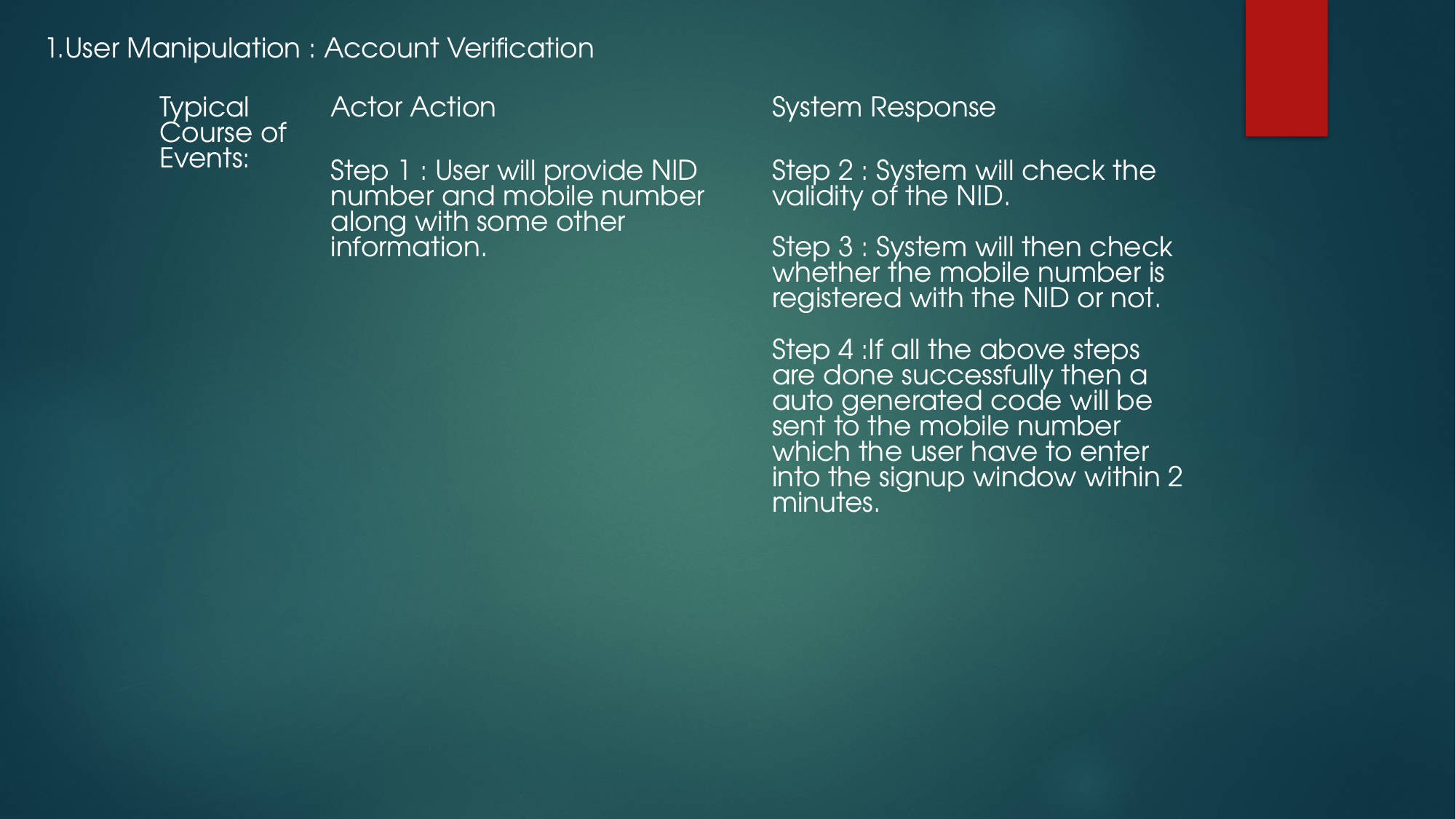

1.User Manipulation : Account Verification
| Typical Course of Events: |
| --- |
| Actor Action | System Response |
| --- | --- |
| Step 1 : User will provide NID number and mobile number along with some other information. | Step 2 : System will check the validity of the NID. Step 3 : System will then check whether the mobile number is registered with the NID or not. Step 4 :If all the above steps are done successfully then a auto generated code will be sent to the mobile number which the user have to enter into the signup window within 2 minutes. |